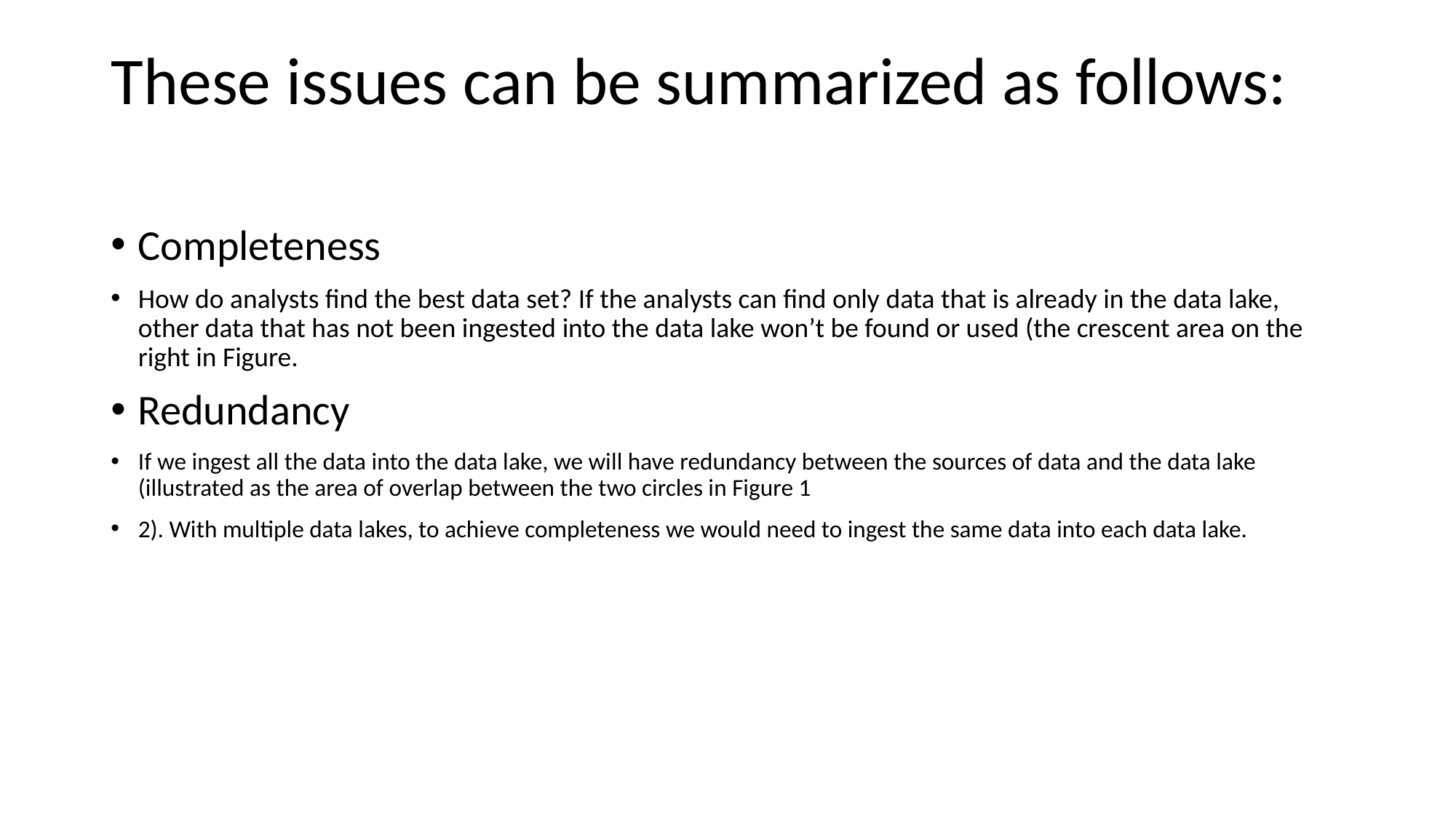

# These issues can be summarized as follows:
Completeness
How do analysts find the best data set? If the analysts can find only data that is already in the data lake, other data that has not been ingested into the data lake won’t be found or used (the crescent area on the right in Figure.
Redundancy
If we ingest all the data into the data lake, we will have redundancy between the sources of data and the data lake (illustrated as the area of overlap between the two circles in Figure 1­
2). With multiple data lakes, to achieve completeness we would need to ingest the same data into each data lake.